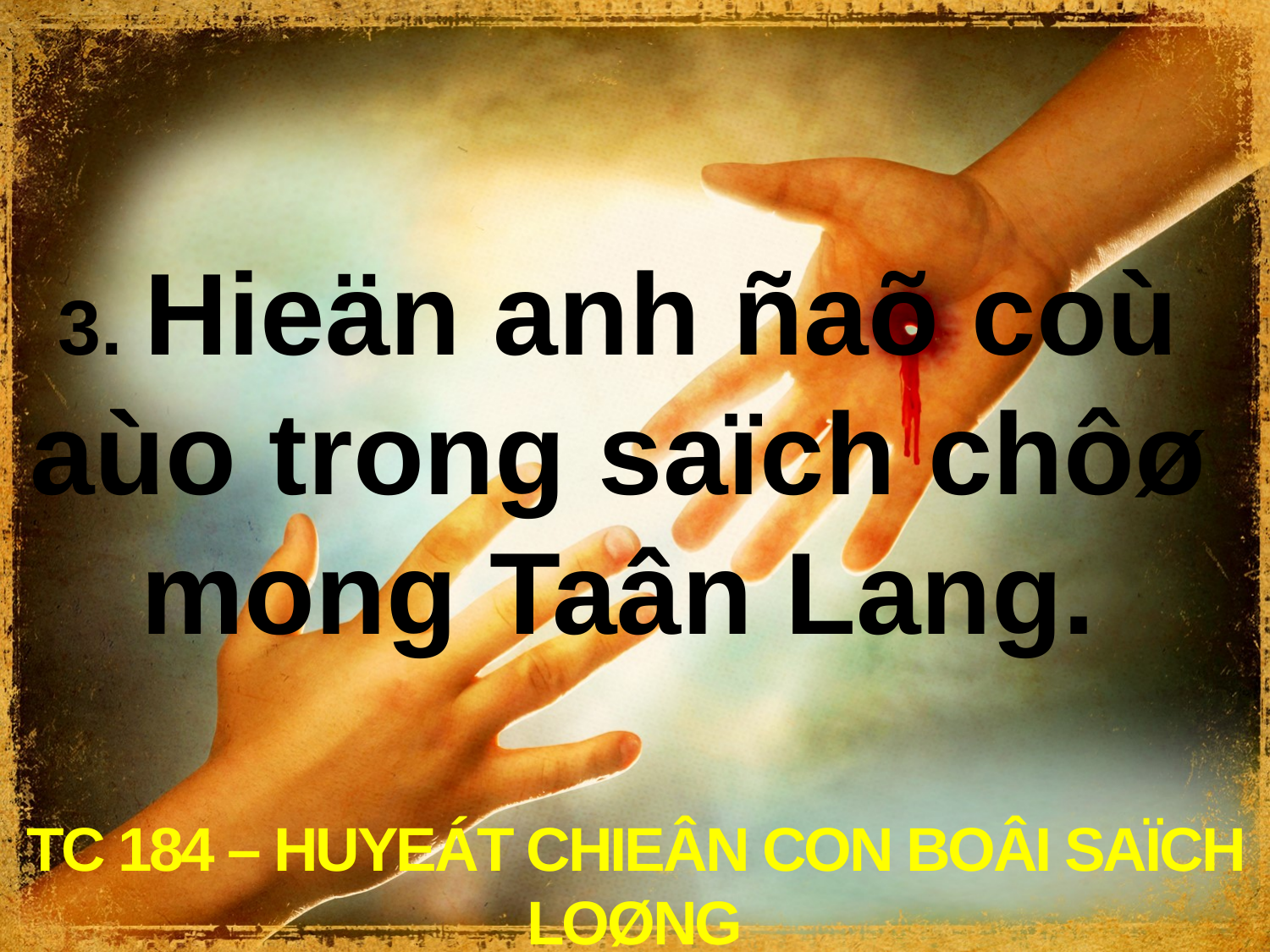

3. Hieän anh ñaõ coù
aùo trong saïch chôø
mong Taân Lang.
TC 184 – HUYEÁT CHIEÂN CON BOÂI SAÏCH LOØNG